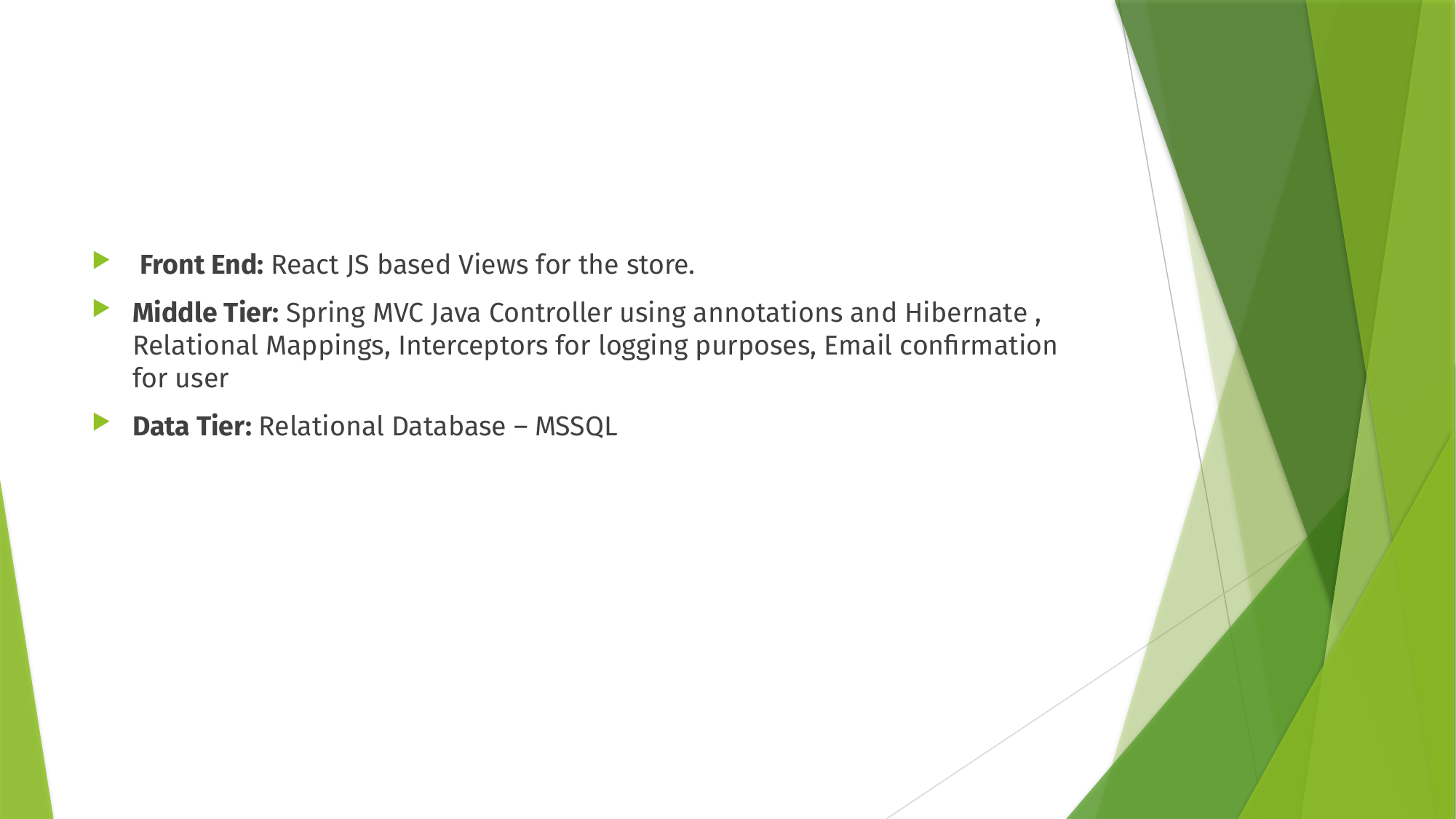

#

 Front End: React JS based Views for the store.
Middle Tier: Spring MVC Java Controller using annotations and Hibernate , Relational Mappings, Interceptors for logging purposes, Email confirmation for user
Data Tier: Relational Database – MSSQL